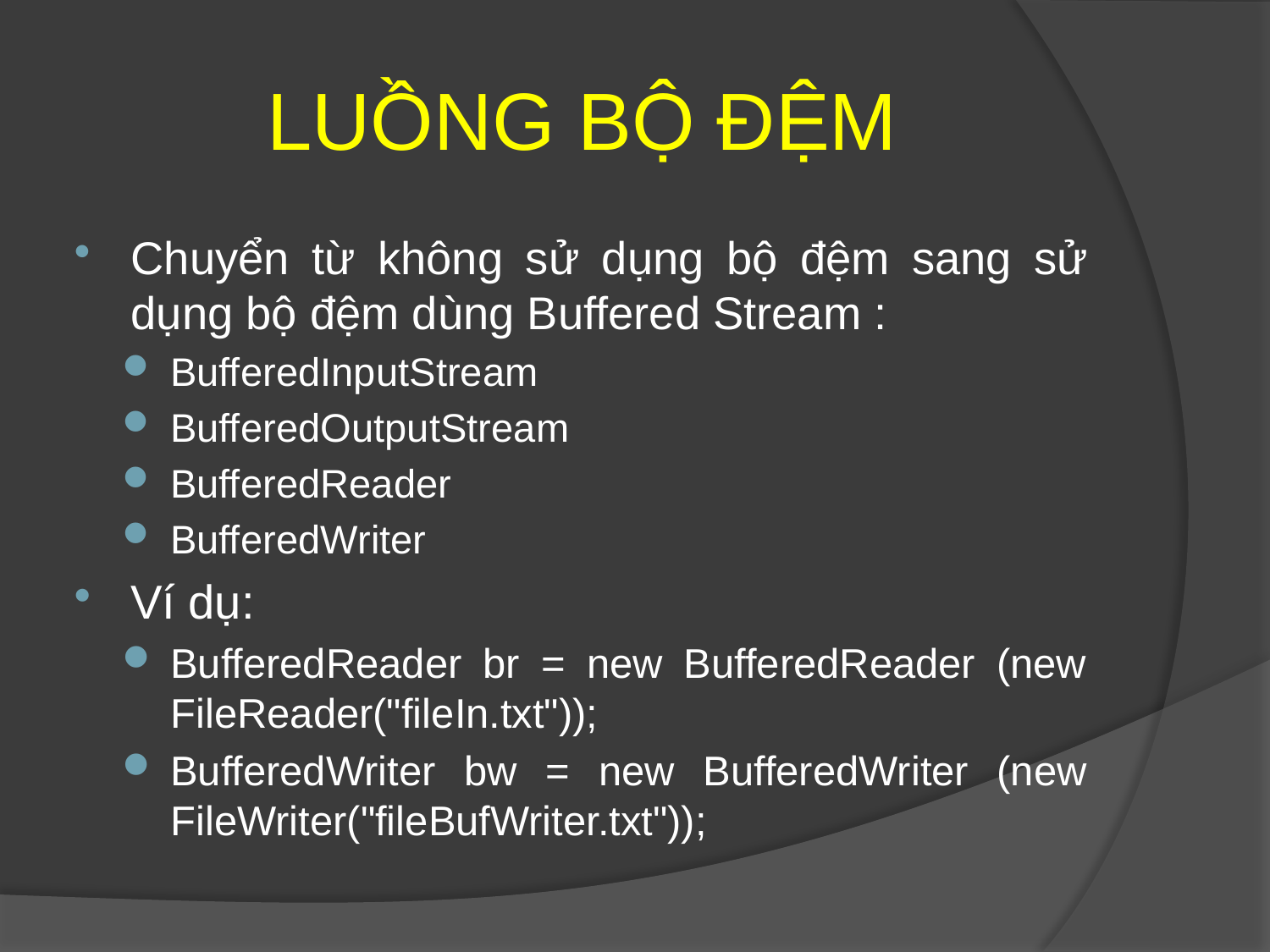

# LUỒNG BỘ ĐỆM
Chuyển từ không sử dụng bộ đệm sang sử dụng bộ đệm dùng Buffered Stream :
BufferedInputStream
BufferedOutputStream
BufferedReader
BufferedWriter
Ví dụ:
BufferedReader br = new BufferedReader (new FileReader("fileIn.txt"));
BufferedWriter bw = new BufferedWriter (new FileWriter("fileBufWriter.txt"));